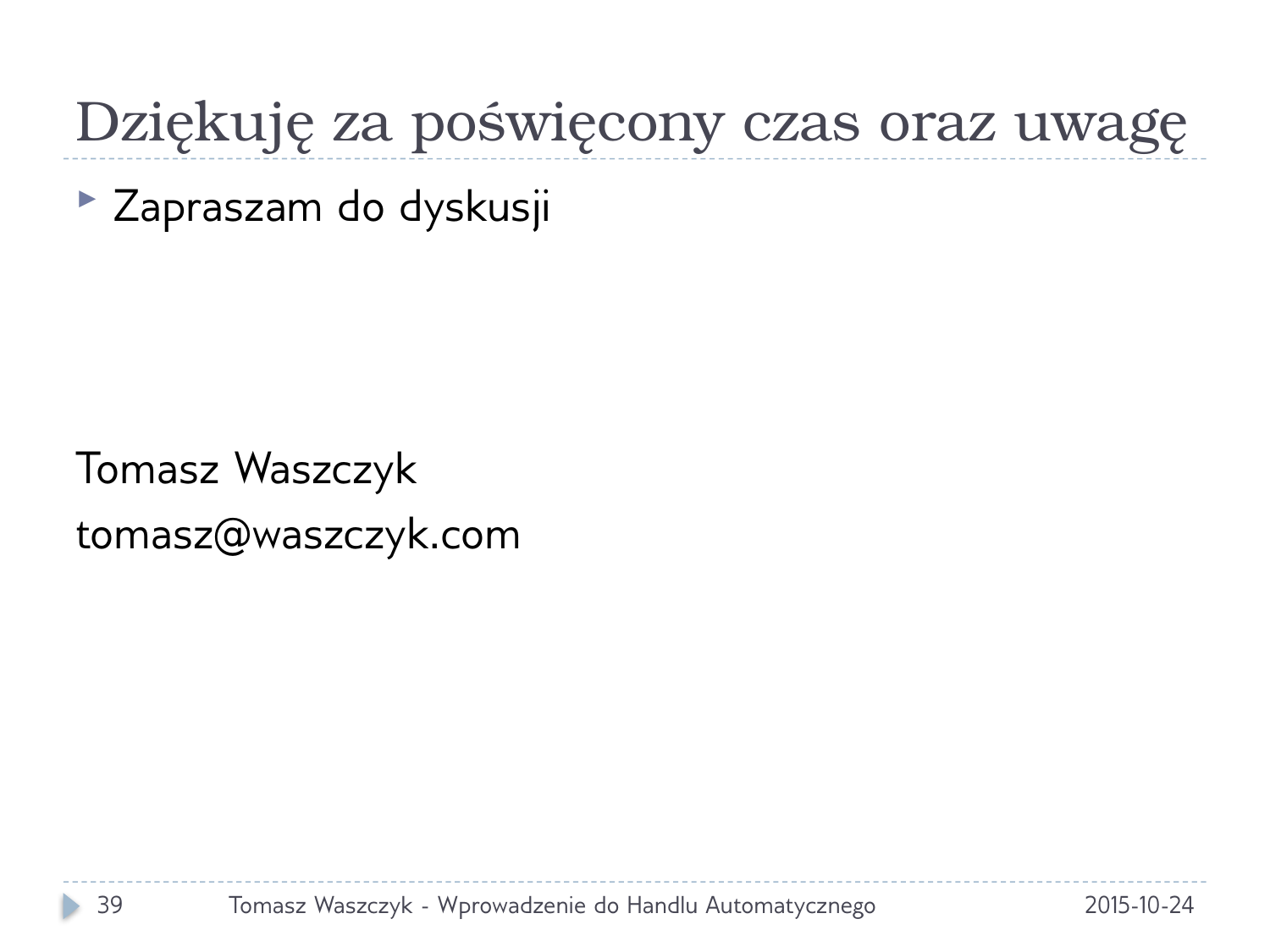

# Dziękuję za poświęcony czas oraz uwagę
Zapraszam do dyskusji

Tomasz Waszczyk
tomasz@waszczyk.com
39
Tomasz Waszczyk - Wprowadzenie do Handlu Automatycznego
2015-10-24